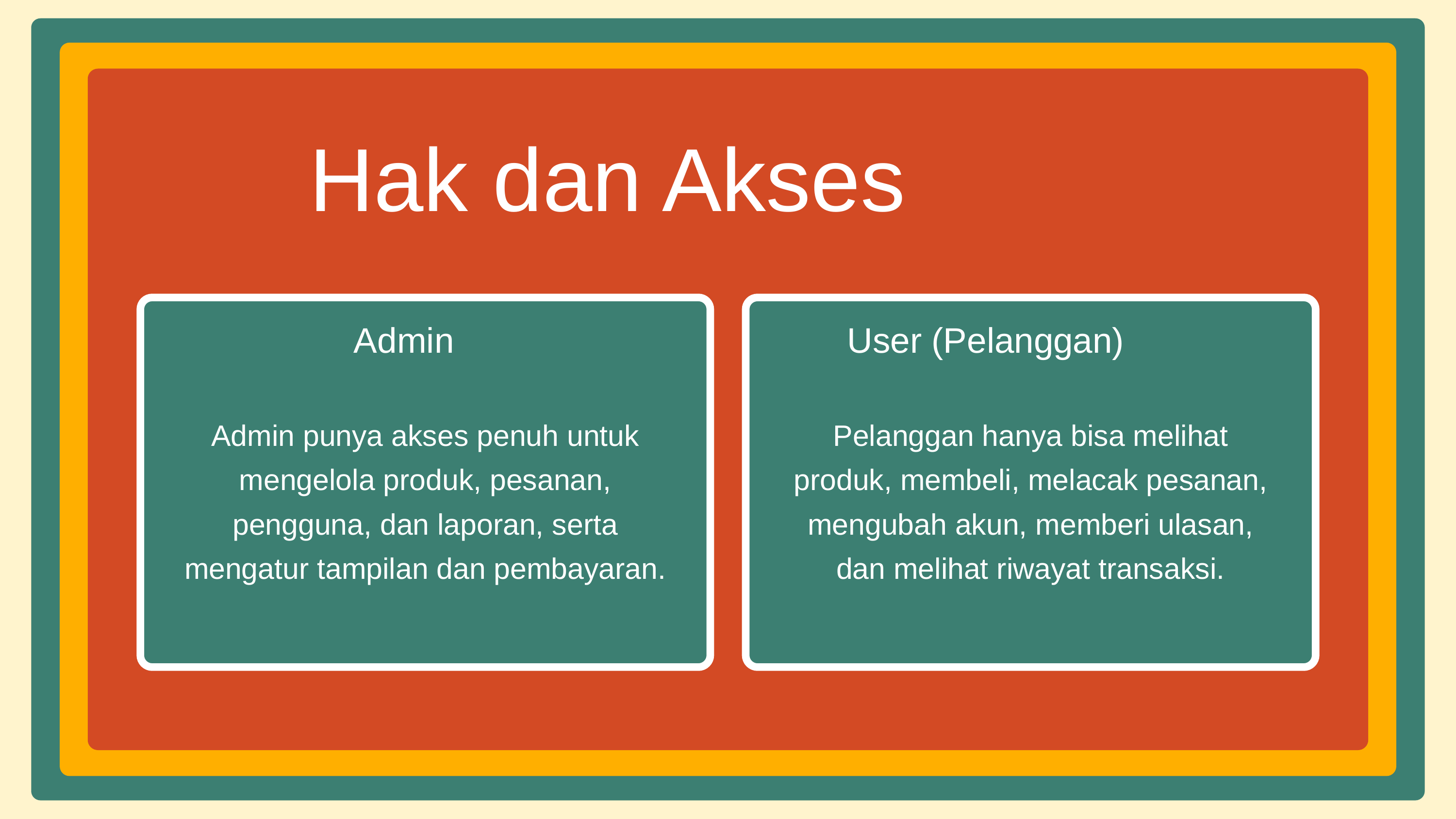

Hak dan Akses

Admin
User (Pelanggan)
Admin punya akses penuh untuk mengelola produk, pesanan, pengguna, dan laporan, serta mengatur tampilan dan pembayaran.
Pelanggan hanya bisa melihat produk, membeli, melacak pesanan, mengubah akun, memberi ulasan, dan melihat riwayat transaksi.